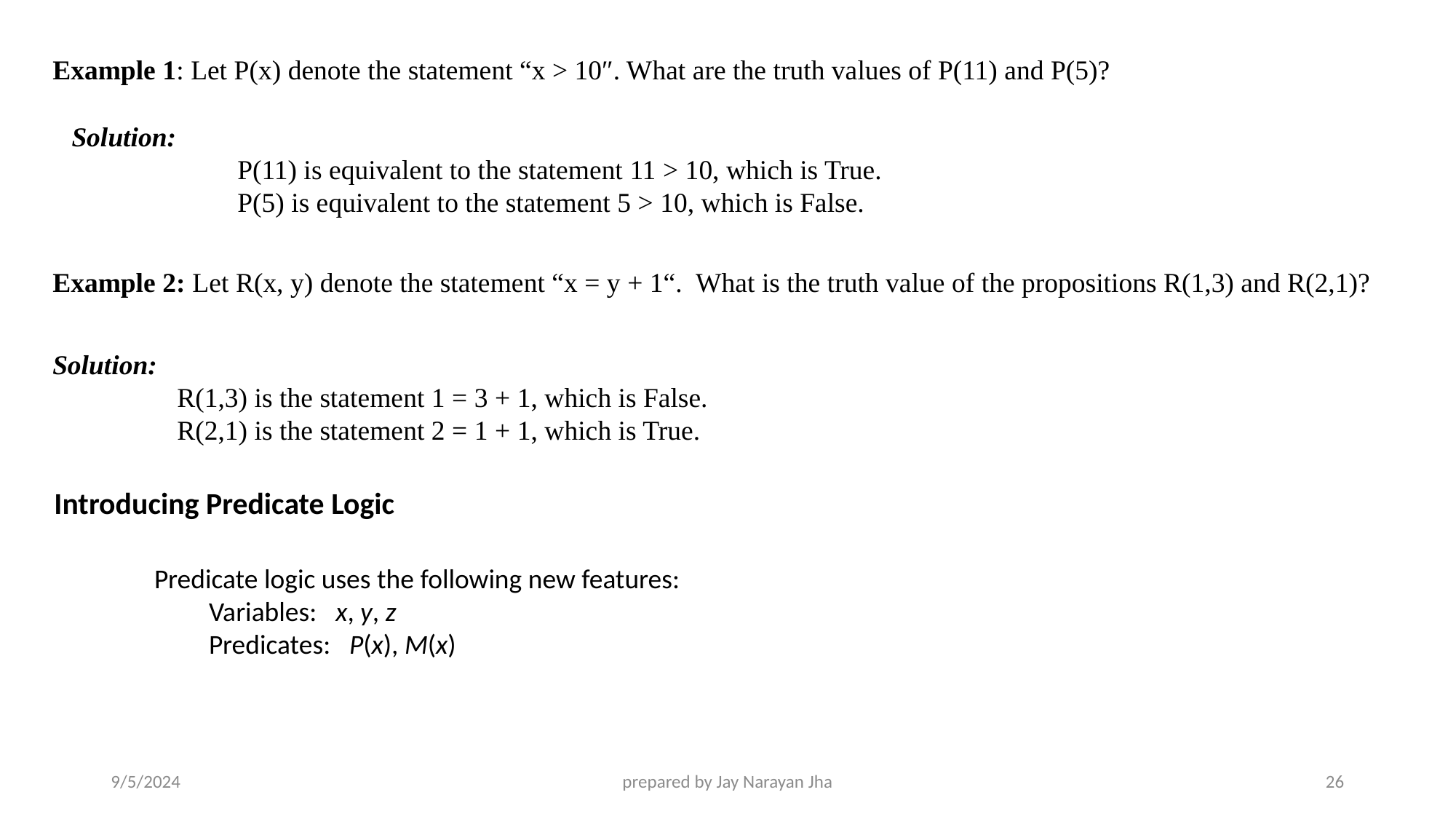

Example 1: Let P(x) denote the statement “x > 10″. What are the truth values of P(11) and P(5)?
Solution:
                        P(11) is equivalent to the statement 11 > 10, which is True.
                        P(5) is equivalent to the statement 5 > 10, which is False.
Example 2: Let R(x, y) denote the statement “x = y + 1“.  What is the truth value of the propositions R(1,3) and R(2,1)?
Solution:
                  R(1,3) is the statement 1 = 3 + 1, which is False.
                  R(2,1) is the statement 2 = 1 + 1, which is True.
Introducing Predicate Logic
Predicate logic uses the following new features:
Variables:   x, y, z
Predicates:   P(x), M(x)
9/5/2024
prepared by Jay Narayan Jha
26